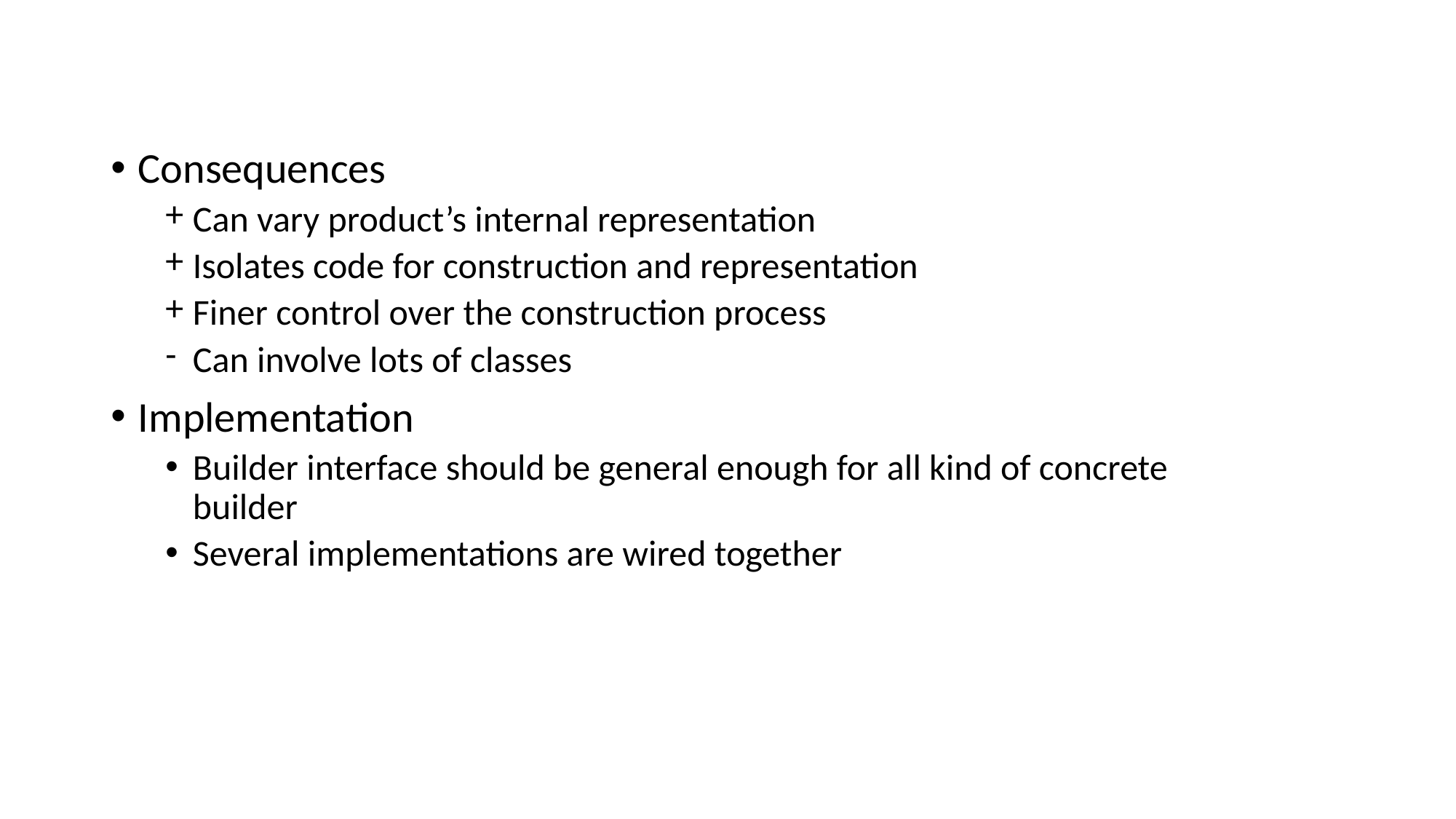

Consequences
Can vary product’s internal representation
Isolates code for construction and representation
Finer control over the construction process
Can involve lots of classes
Implementation
Builder interface should be general enough for all kind of concrete builder
Several implementations are wired together